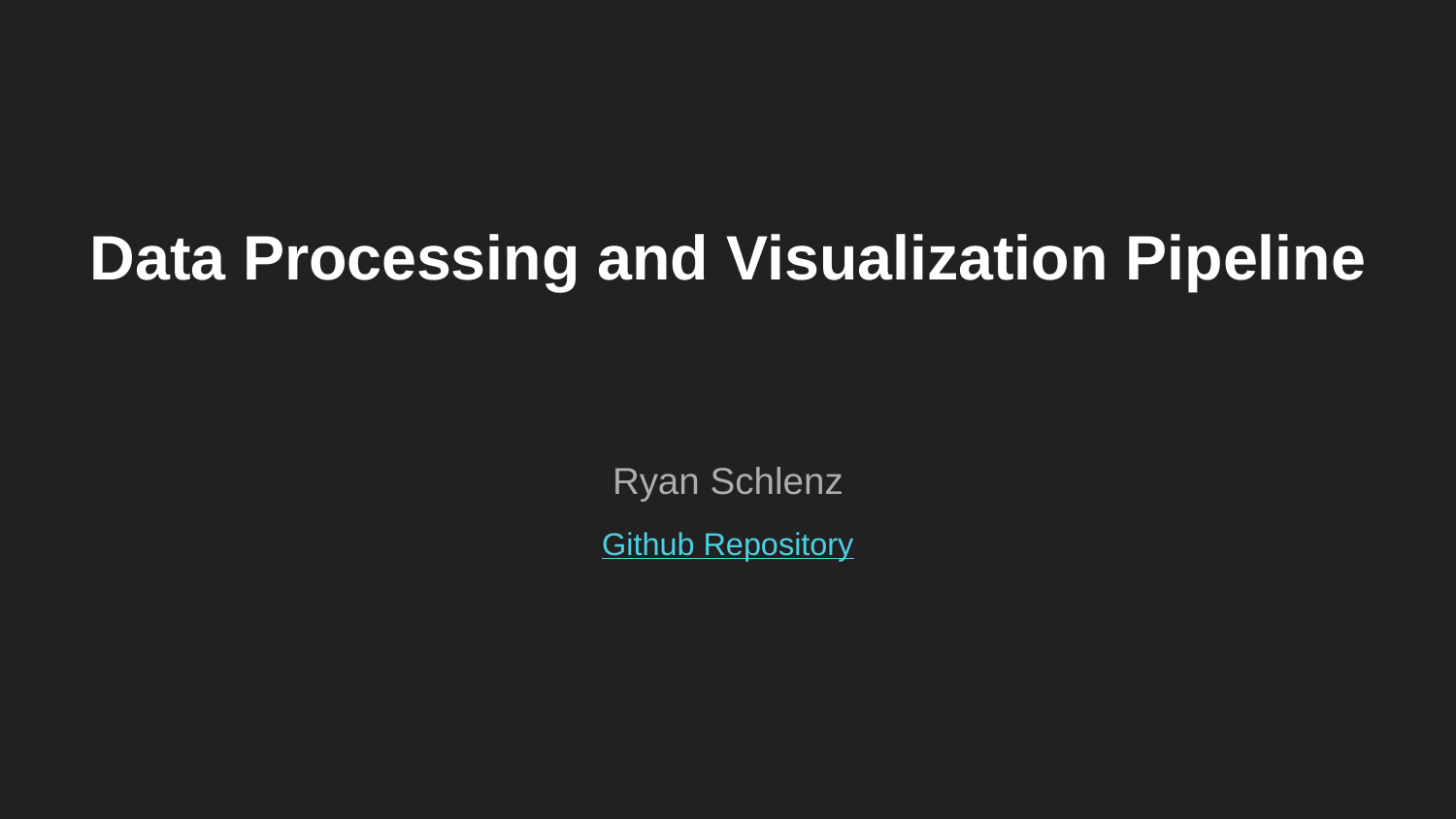

# Data Processing and Visualization Pipeline

Ryan Schlenz

Github Repository